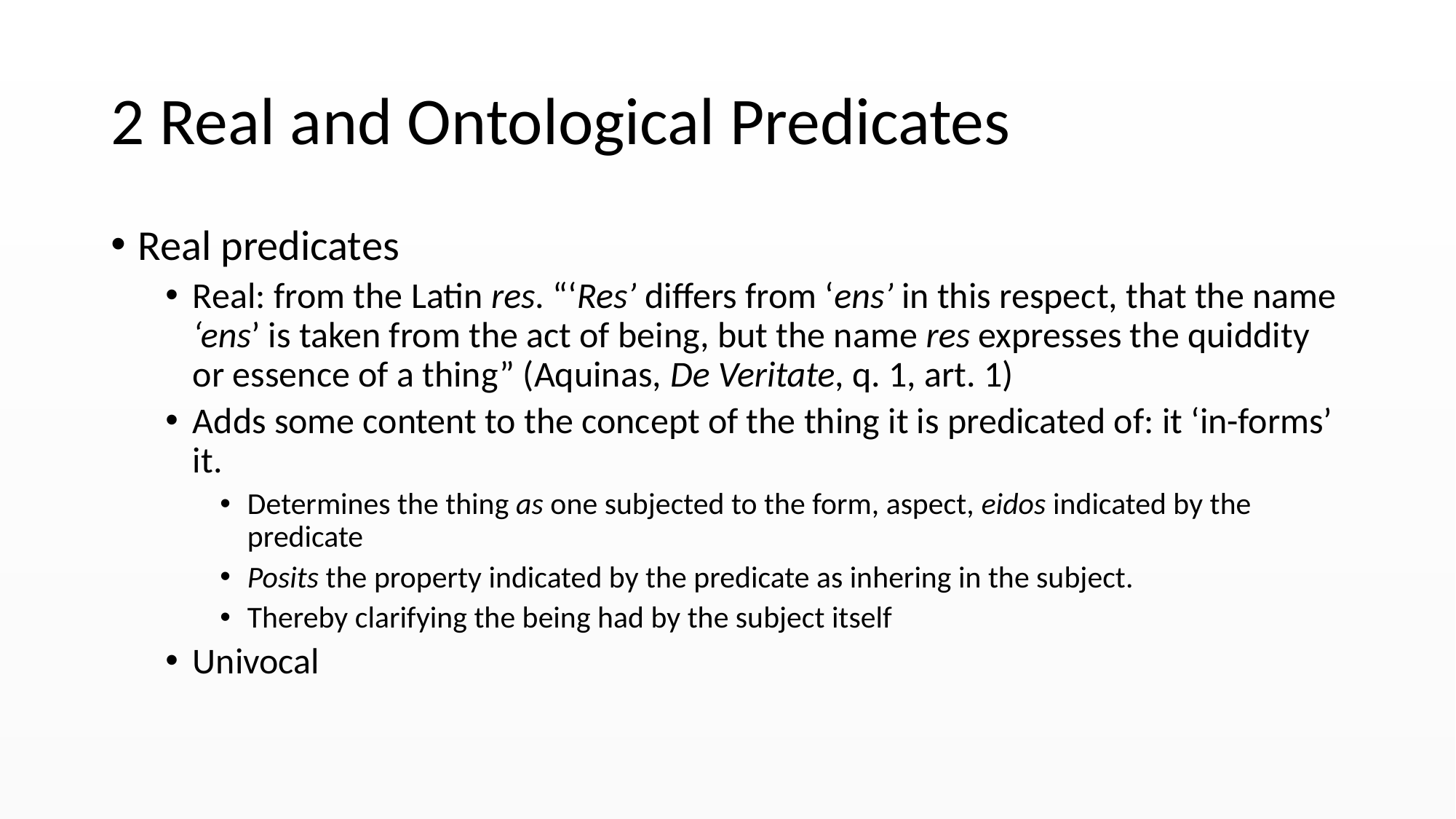

# 2 Real and Ontological Predicates
Real predicates
Real: from the Latin res. “‘Res’ differs from ‘ens’ in this respect, that the name ‘ens’ is taken from the act of being, but the name res expresses the quiddity or essence of a thing” (Aquinas, De Veritate, q. 1, art. 1)
Adds some content to the concept of the thing it is predicated of: it ‘in-forms’ it.
Determines the thing as one subjected to the form, aspect, eidos indicated by the predicate
Posits the property indicated by the predicate as inhering in the subject.
Thereby clarifying the being had by the subject itself
Univocal